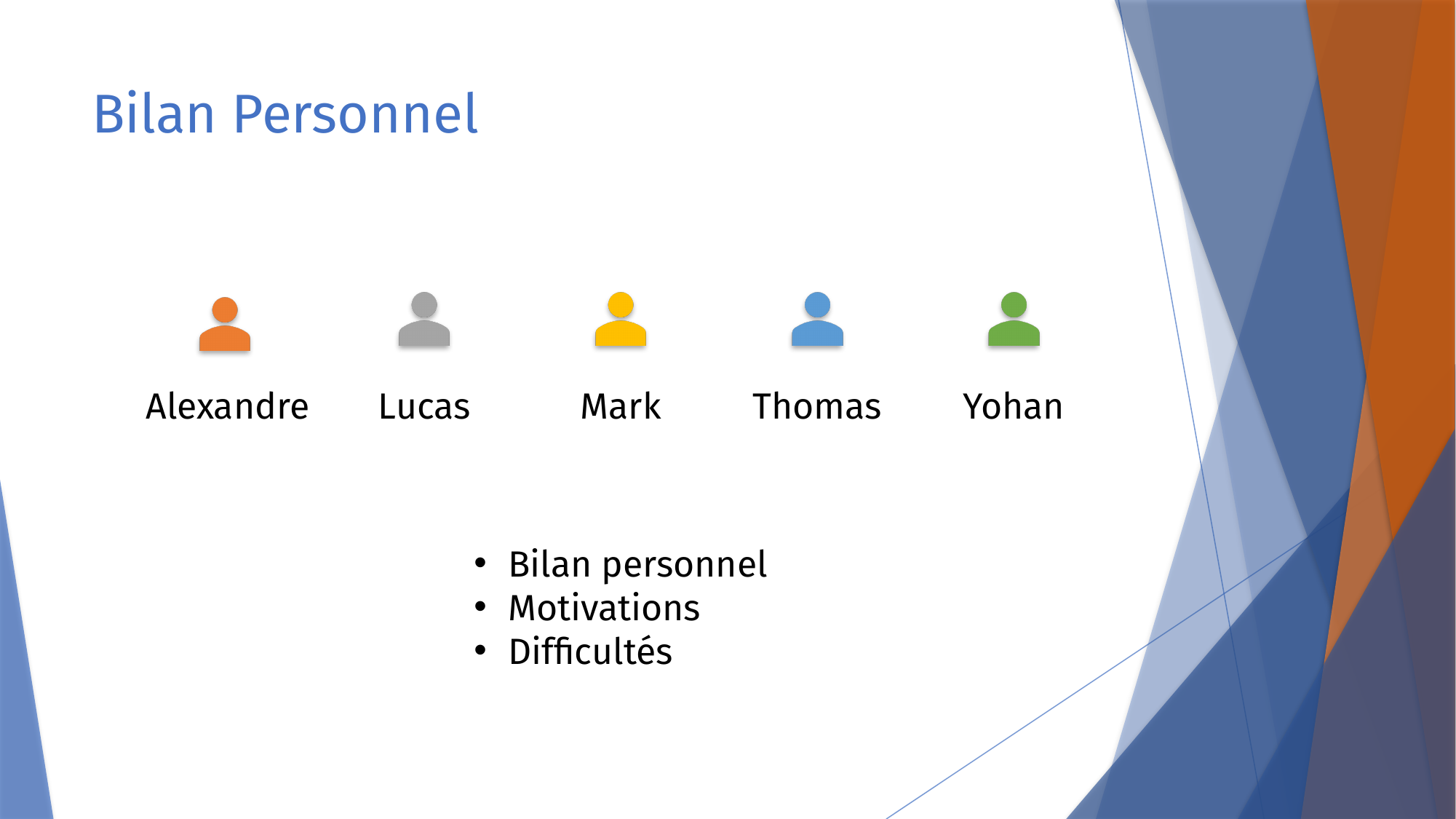

# Bilan Personnel
Alexandre
Lucas
Mark
Thomas
Yohan
Bilan personnel
Motivations
Difficultés